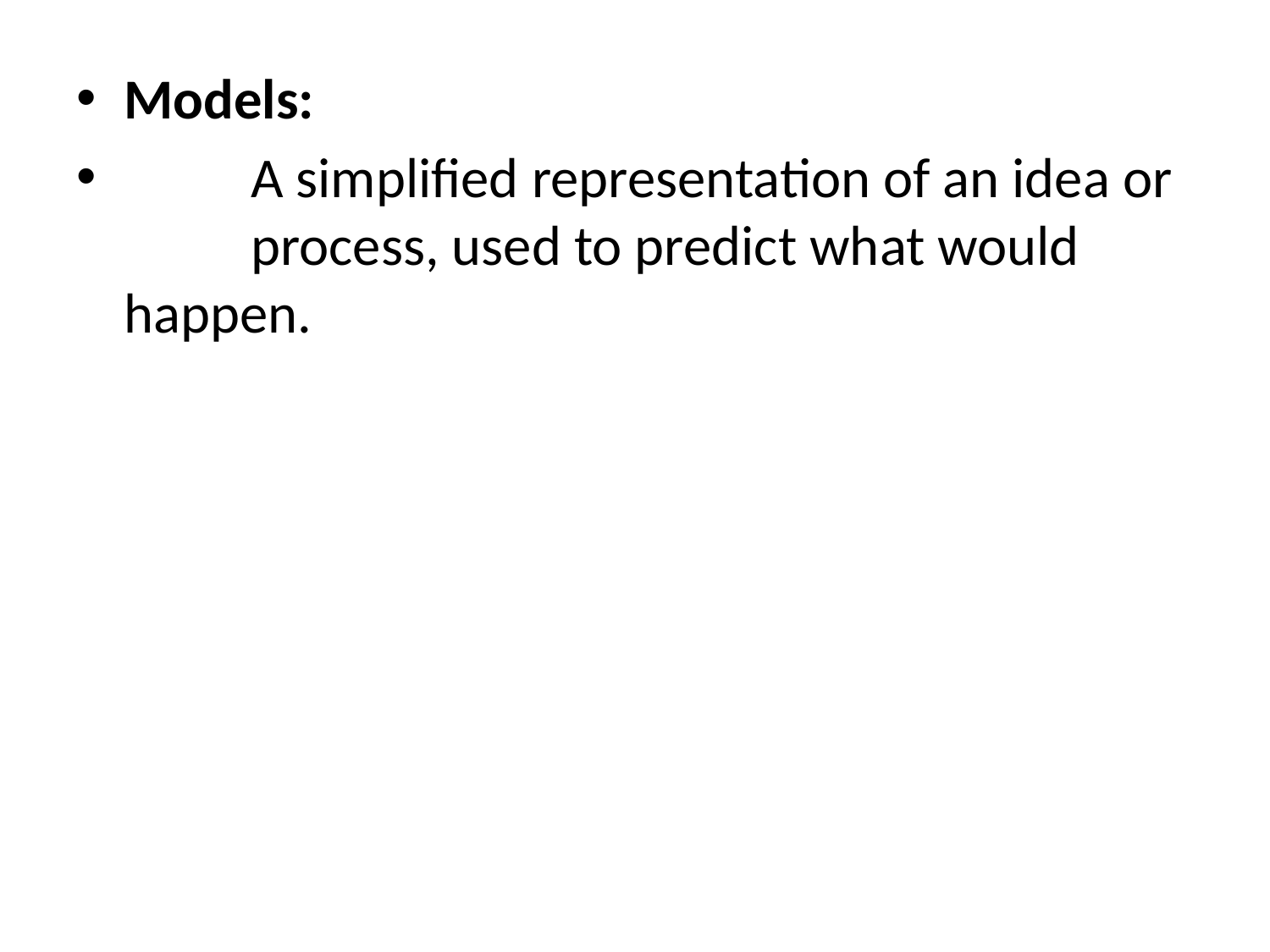

Models:
	A simplified representation of an idea or 	process, used to predict what would 	happen.